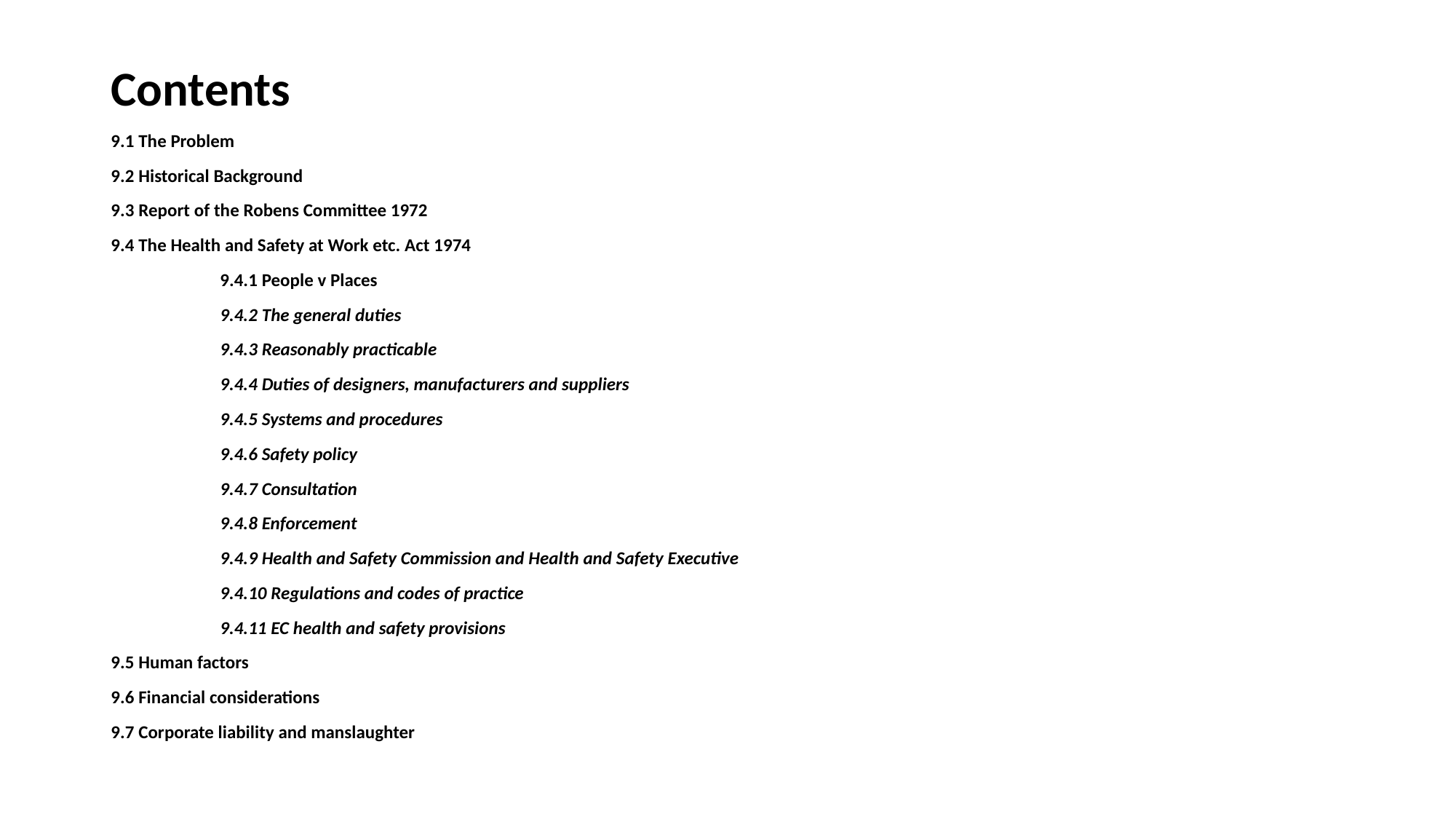

Contents
9.1 The Problem
9.2 Historical Background
9.3 Report of the Robens Committee 1972
9.4 The Health and Safety at Work etc. Act 1974
	9.4.1 People v Places
	9.4.2 The general duties
	9.4.3 Reasonably practicable
	9.4.4 Duties of designers, manufacturers and suppliers
	9.4.5 Systems and procedures
	9.4.6 Safety policy
	9.4.7 Consultation
	9.4.8 Enforcement
	9.4.9 Health and Safety Commission and Health and Safety Executive
	9.4.10 Regulations and codes of practice
	9.4.11 EC health and safety provisions
9.5 Human factors
9.6 Financial considerations
9.7 Corporate liability and manslaughter